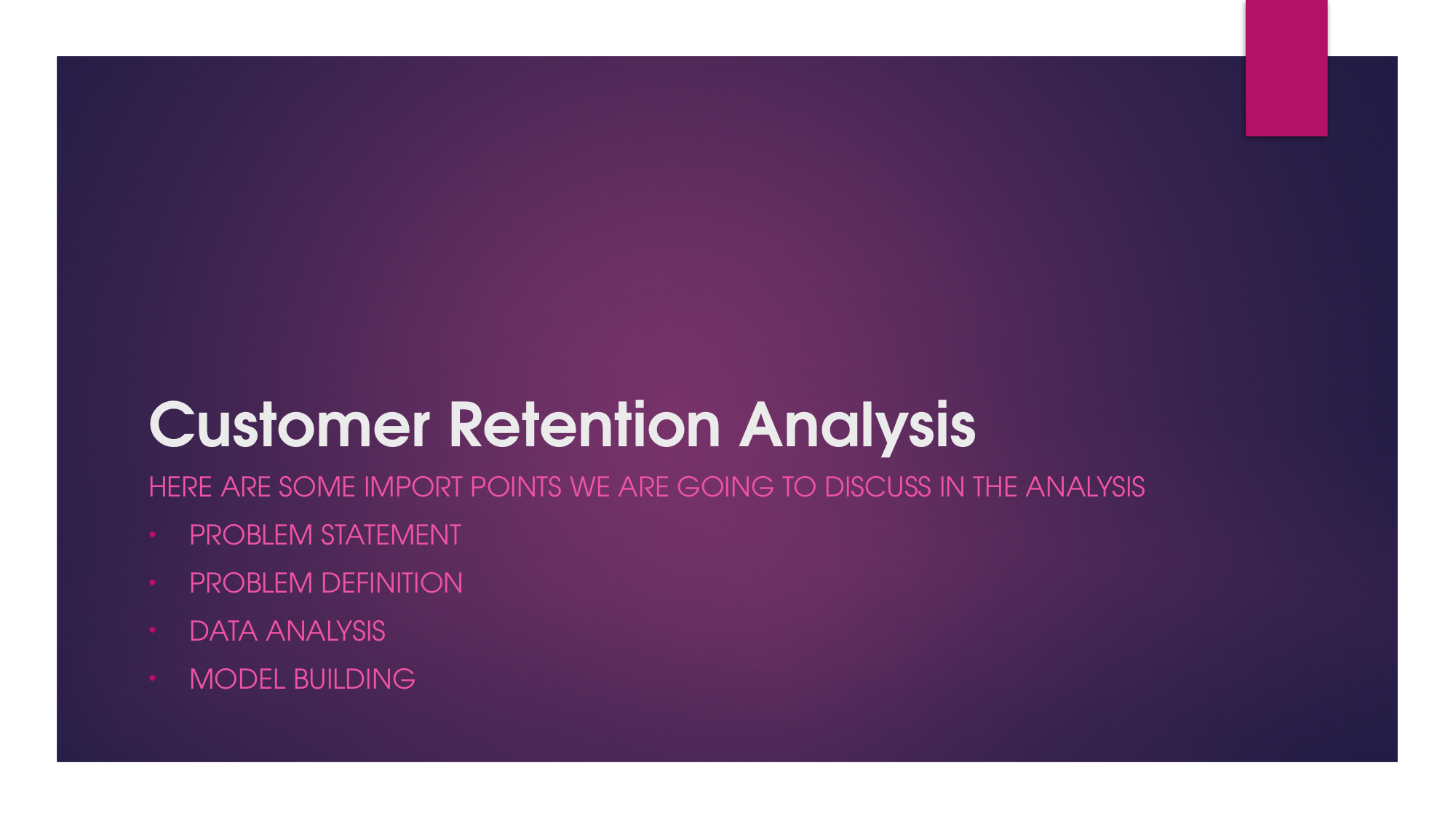

# Customer Retention Analysis
Here are some import points we are going to discuss in the analysis
Problem statement
Problem definition
Data analysis
Model Building